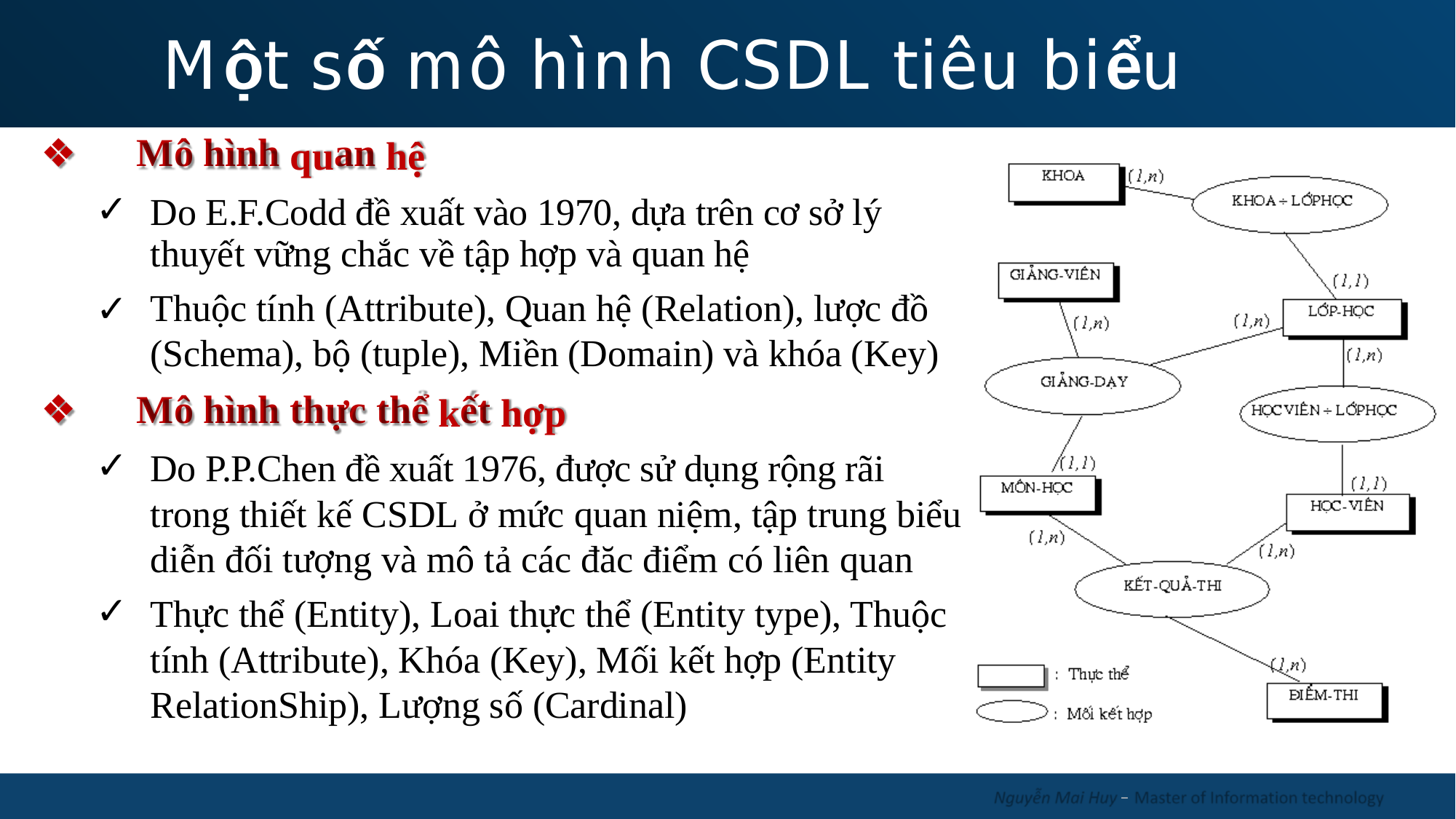

Một
số
mô
hình
CSDL
tiêu
biểu

Mô

hình

an

❖
qu
hệ

✓
Do E.F.Codd đề xuất vào 1970, dựa trên cơ sở lý
thuyết vững chắc về tập hợp và quan hệ
Thuộc tính (Attribute), Quan hệ (Relation), lược đồ
(Schema), bộ (tuple), Miền (Domain) và khóa (Key)
✓

Mô

hình

thực

thể

ết

❖
k
hợp
✓
Do P.P.Chen đề xuất 1976, được sử dụng rộng rãi
trong thiết kế CSDL ở mức quan niệm, tập trung biểu diễn đối tượng và mô tả các đăc điểm có liên quan
Thực thể (Entity), Loai thực thể (Entity type), Thuộc tính (Attribute), Khóa (Key), Mối kết hợp (Entity RelationShip), Lượng số (Cardinal)
✓

–